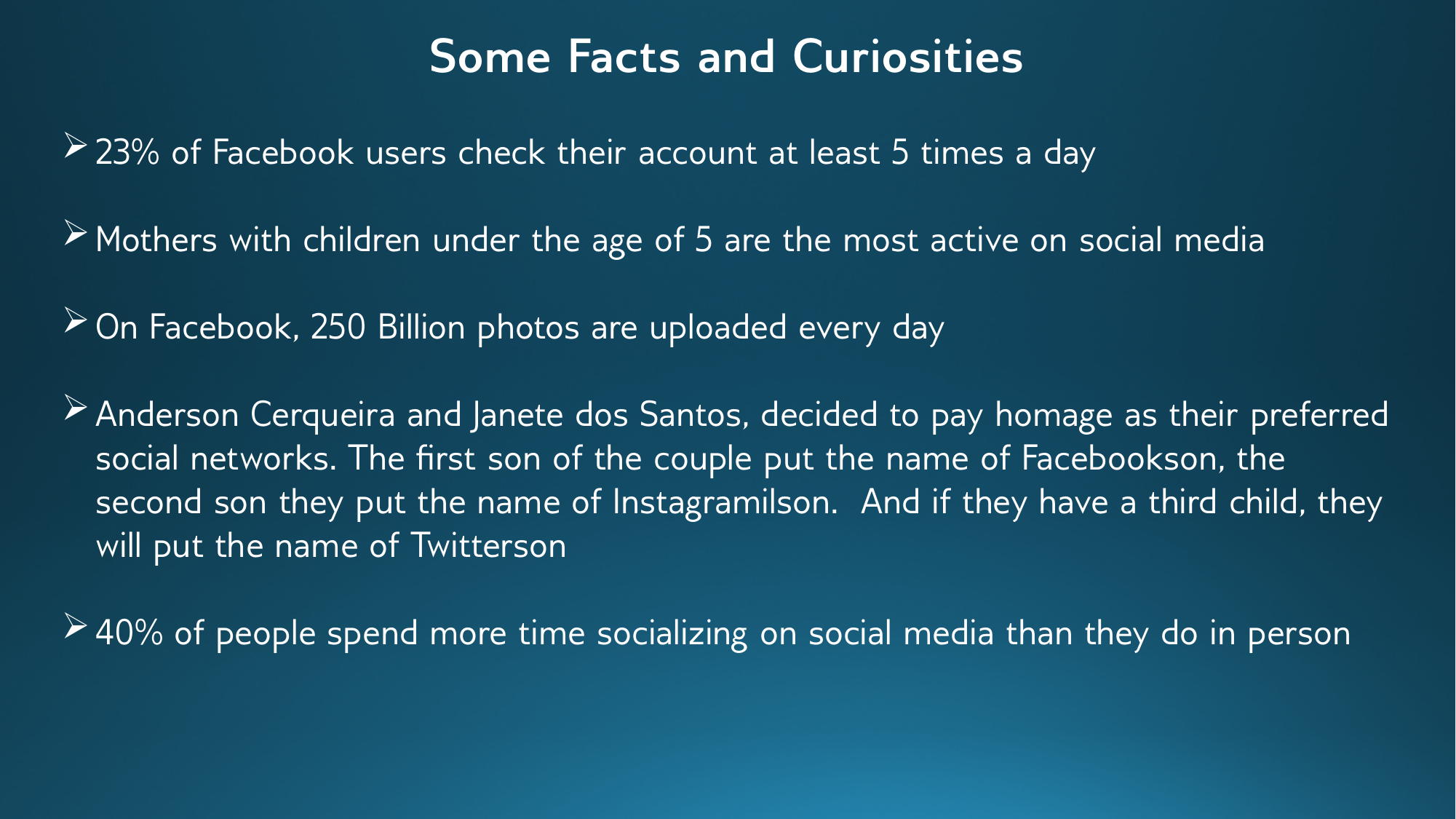

Some Facts and Curiosities
23% of Facebook users check their account at least 5 times a day

Mothers with children under the age of 5 are the most active on social media

On Facebook, 250 Billion photos are uploaded every day

Anderson Cerqueira and Janete dos Santos, decided to pay homage as their preferred social networks. The first son of the couple put the name of Facebookson, the second son they put the name of Instagramilson.  And if they have a third child, they will put the name of Twitterson

40% of people spend more time socializing on social media than they do in person